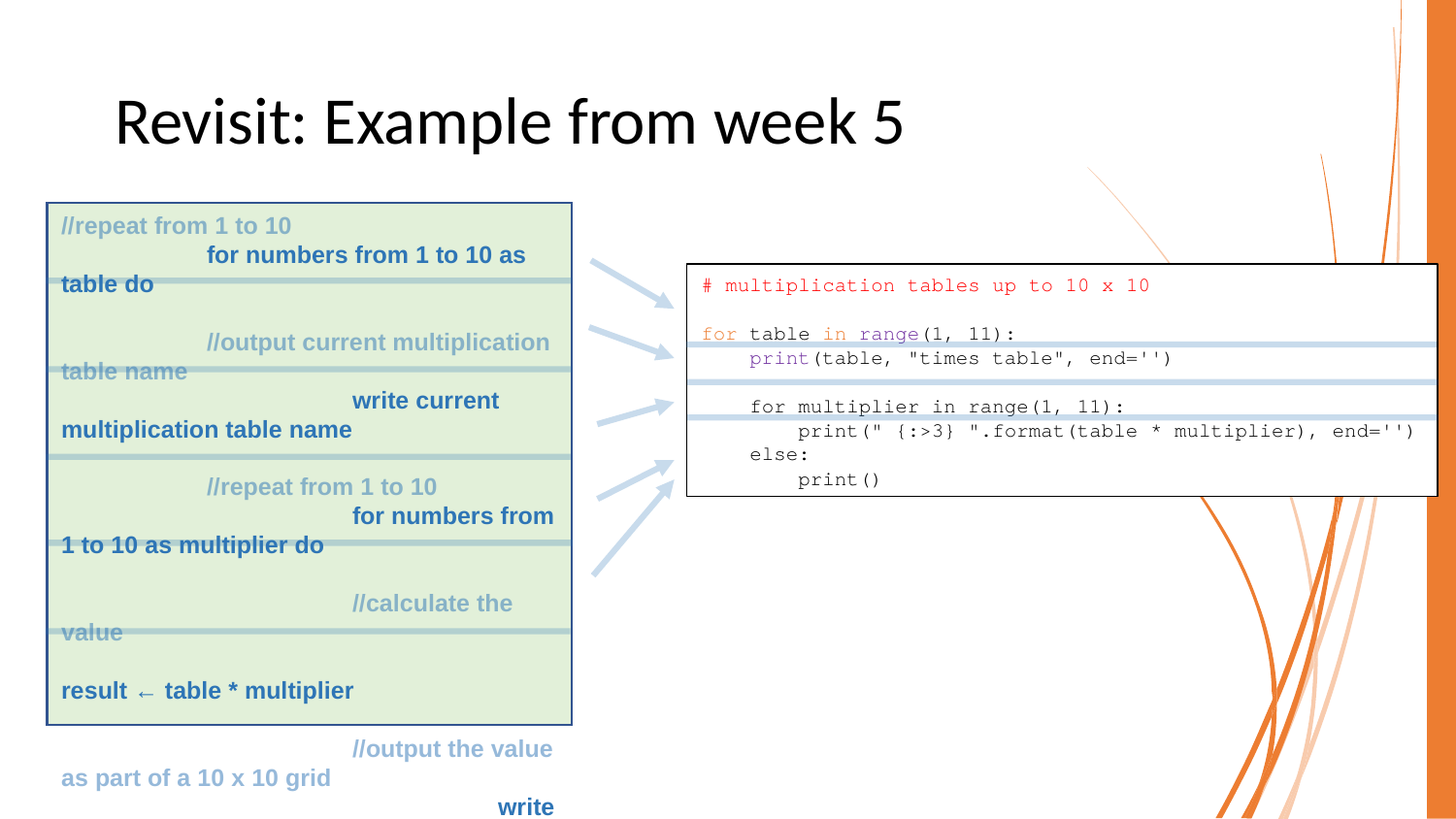

# Revisit: Example from week 5

//repeat from 1 to 10
	for numbers from 1 to 10 as table do

	//output current multiplication table name
		write current multiplication table name

	//repeat from 1 to 10
		for numbers from 1 to 10 as multiplier do

		//calculate the value
			result ← table * multiplier

		//output the value as part of a 10 x 10 grid
			write result as part of grid

		end for
	end for
# multiplication tables up to 10 x 10

for table in range(1, 11):
    print(table, "times table", end='')

    for multiplier in range(1, 11):
        print(" {:>3} ".format(table * multiplier), end='')
    else:
        print()
COMP40003 Software Development and Application Modelling | Email: p.c.windridge@staffs.ac.uk
41